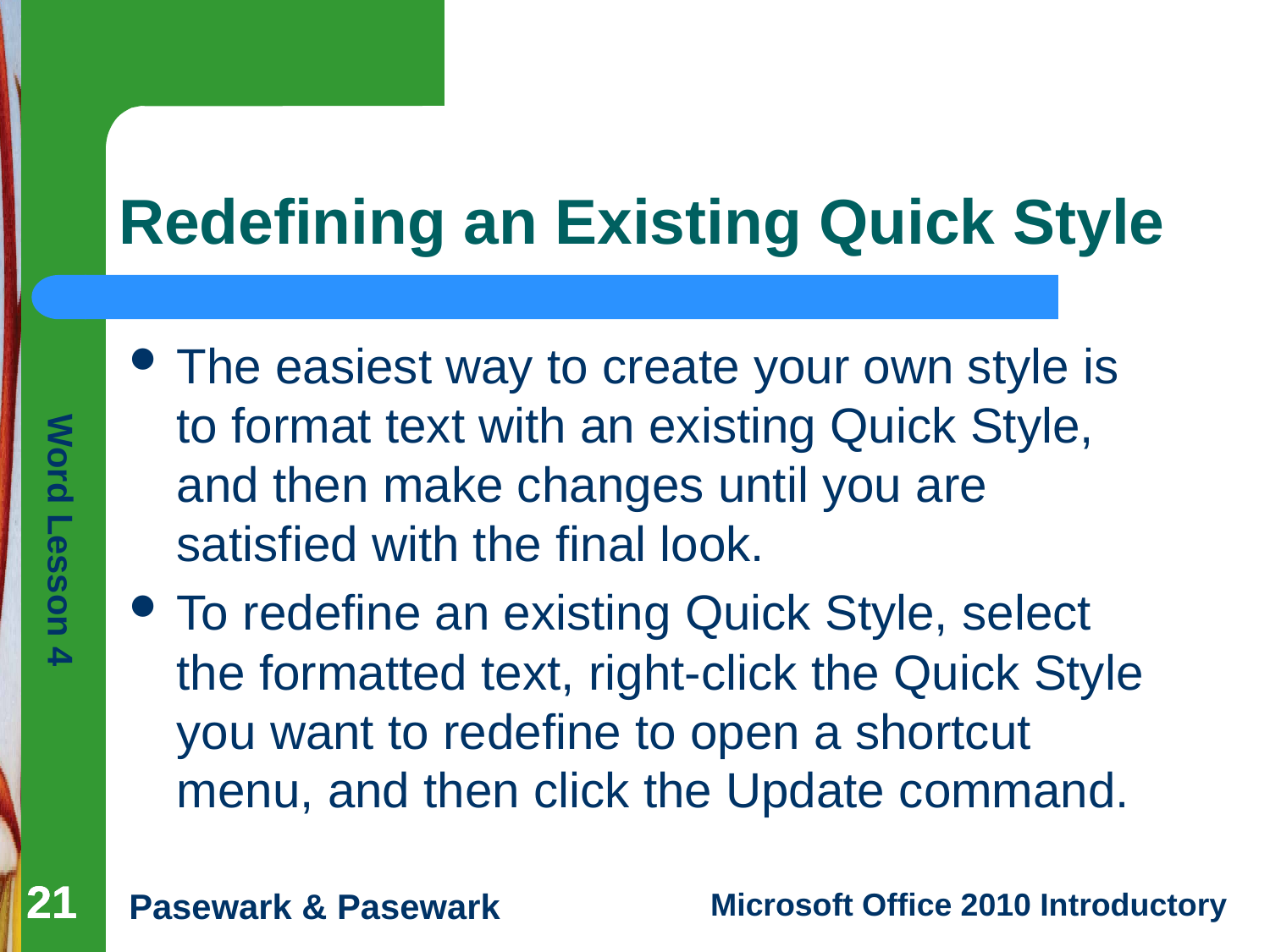

# Redefining an Existing Quick Style
The easiest way to create your own style is to format text with an existing Quick Style, and then make changes until you are satisfied with the final look.
To redefine an existing Quick Style, select the formatted text, right-click the Quick Style you want to redefine to open a shortcut menu, and then click the Update command.

21
21
21